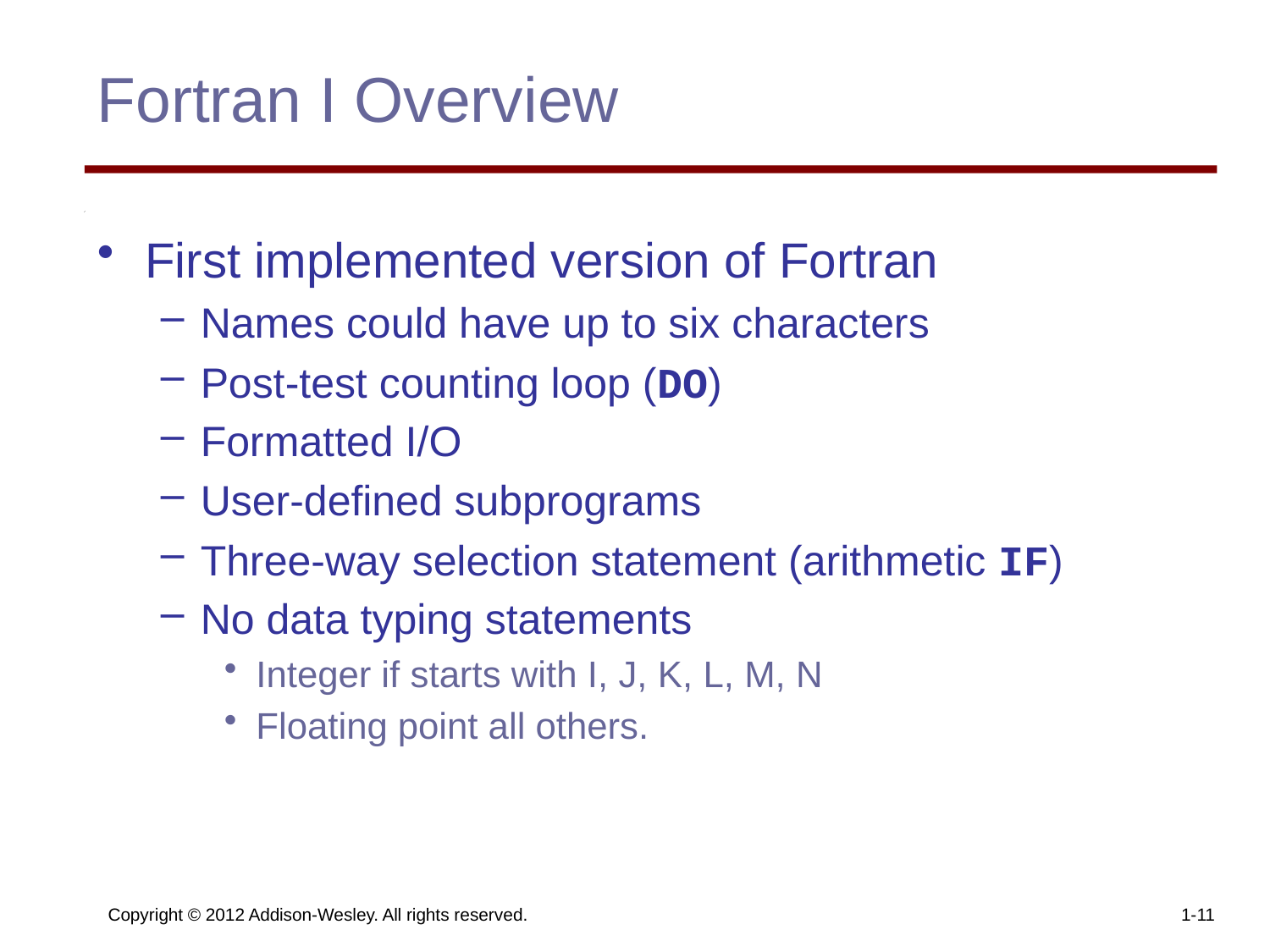

# Fortran I Overview
First implemented version of Fortran
Names could have up to six characters
Post-test counting loop (DO)
Formatted I/O
User-defined subprograms
Three-way selection statement (arithmetic IF)
No data typing statements
Integer if starts with I, J, K, L, M, N
Floating point all others.

Copyright © 2012 Addison-Wesley. All rights reserved.
1-11